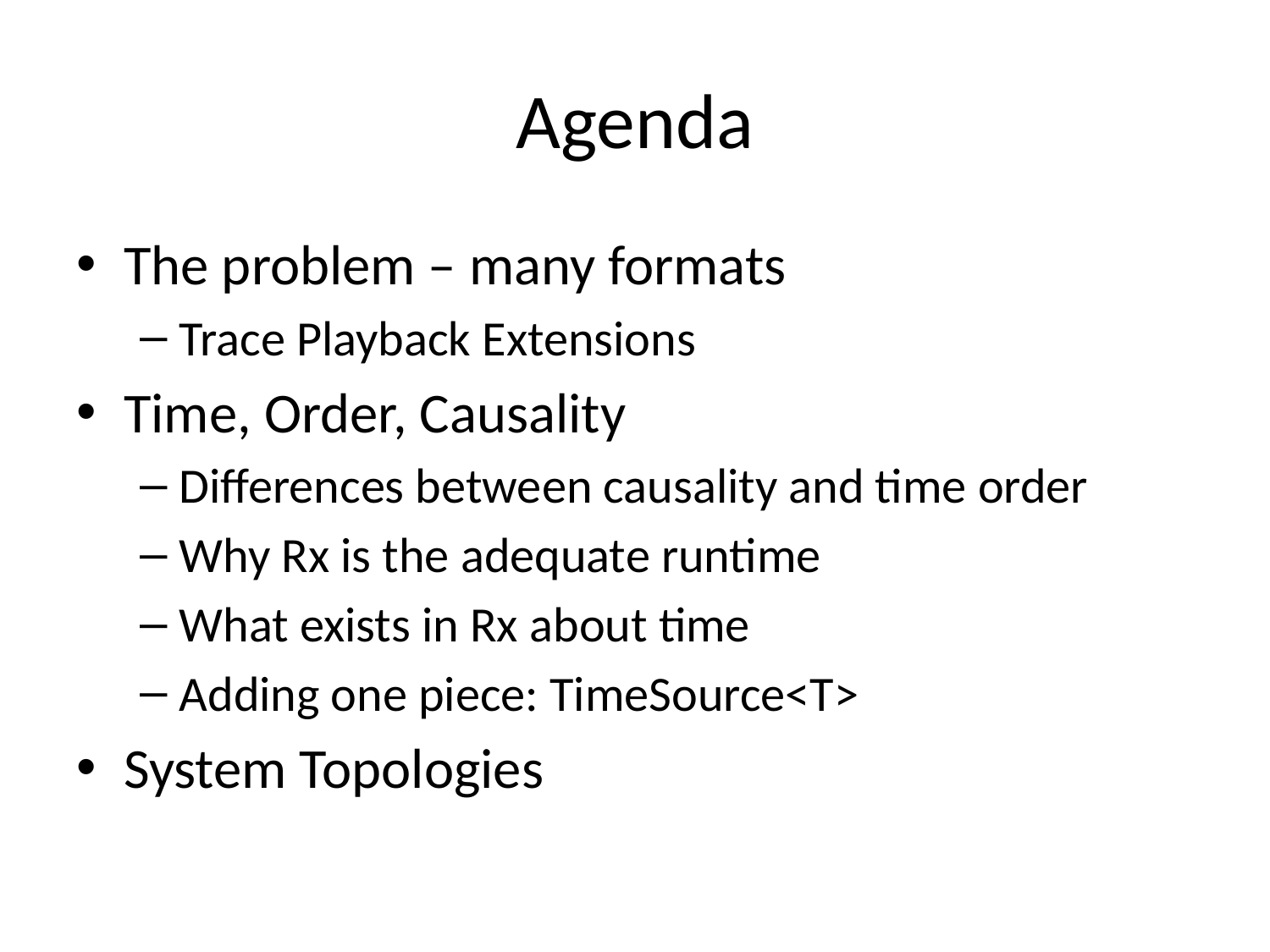

# Agenda
The problem – many formats
Trace Playback Extensions
Time, Order, Causality
Differences between causality and time order
Why Rx is the adequate runtime
What exists in Rx about time
Adding one piece: TimeSource<T>
System Topologies